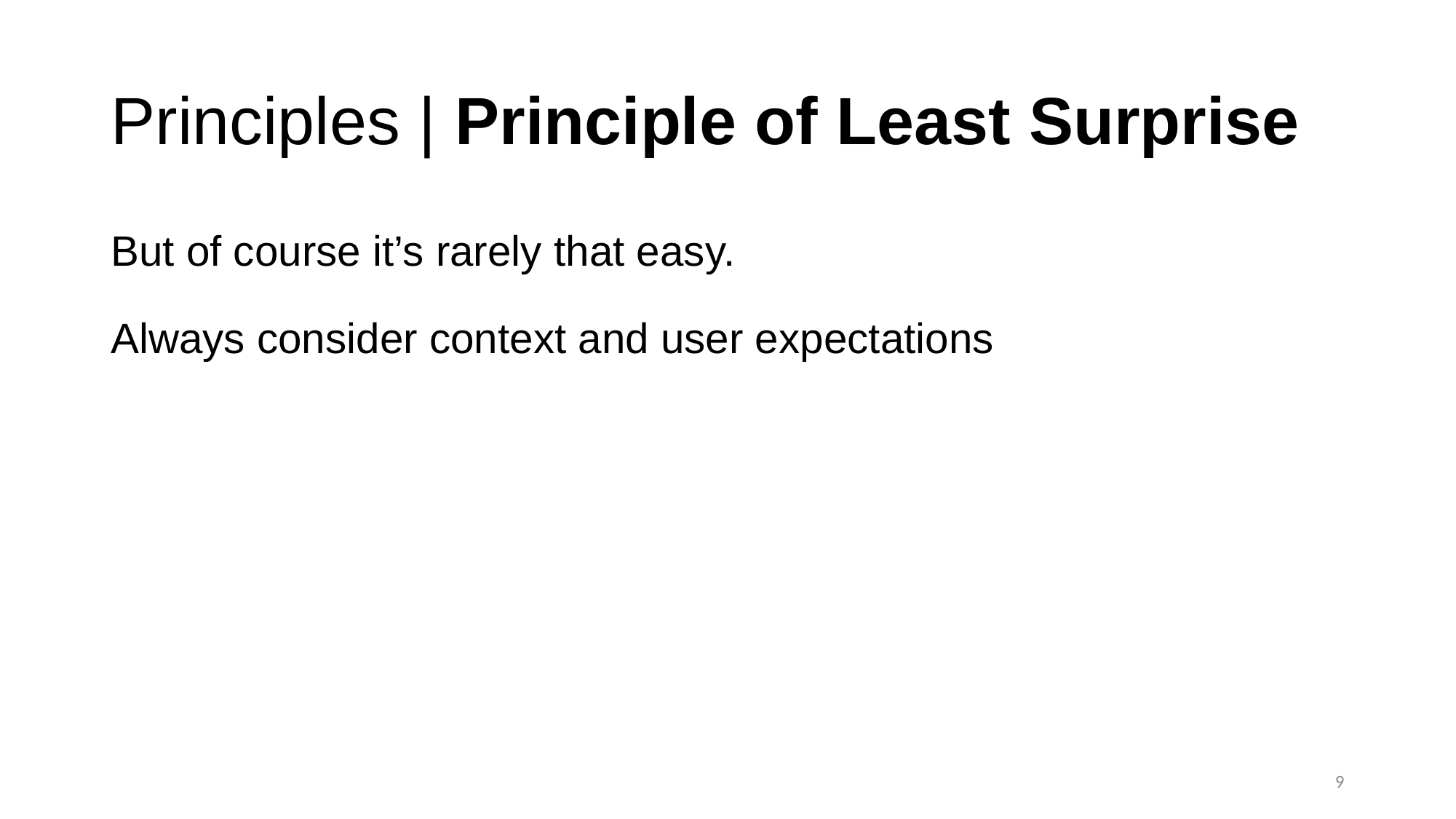

# Principles | Principle of Least Surprise
But of course it’s rarely that easy.
Always consider context and user expectations

9